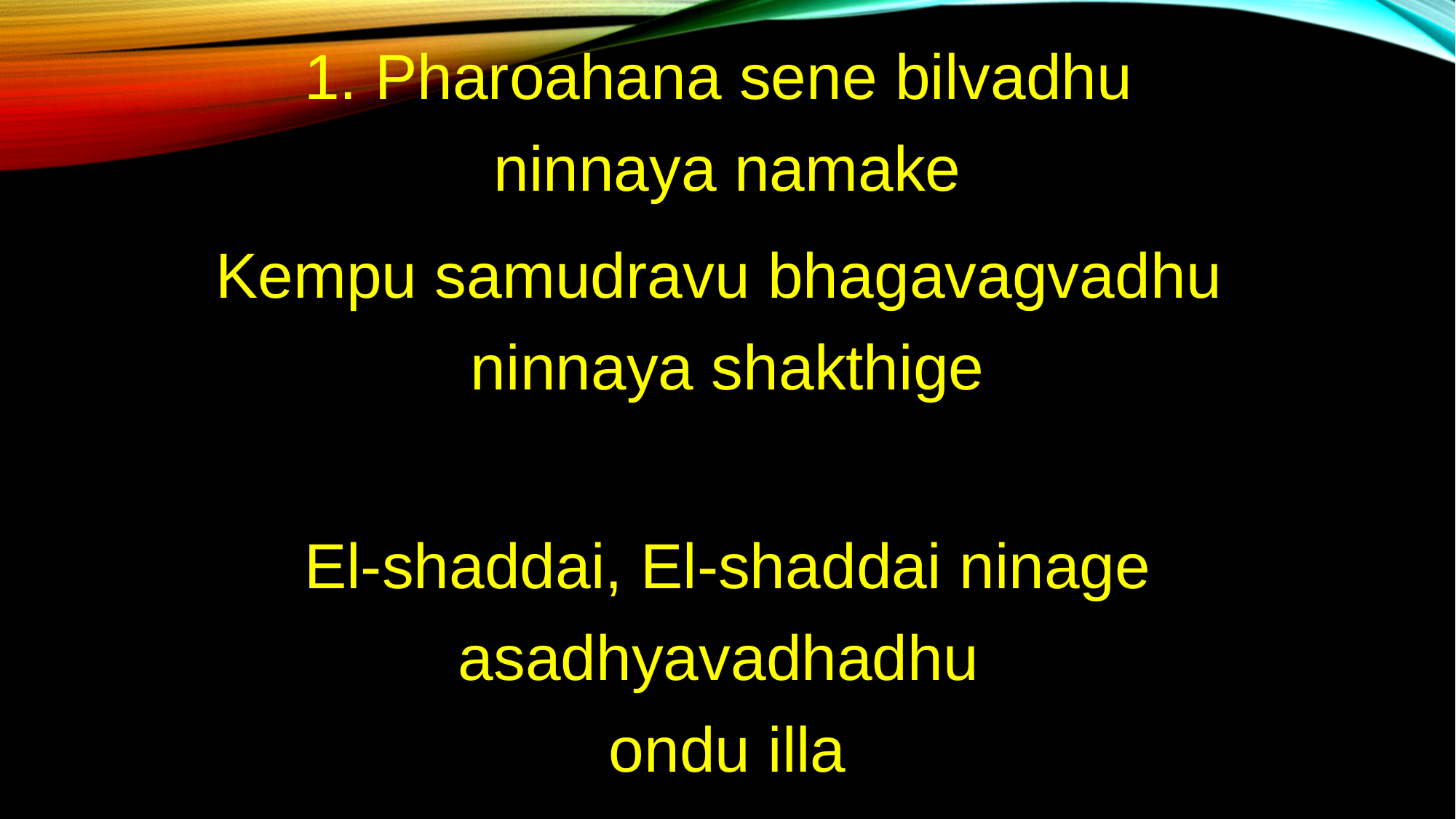

1. Pharoahana sene bilvadhu
ninnaya namake
Kempu samudravu bhagavagvadhu
ninnaya shakthige

El-shaddai, El-shaddai ninage asadhyavadhadhu
ondu illa